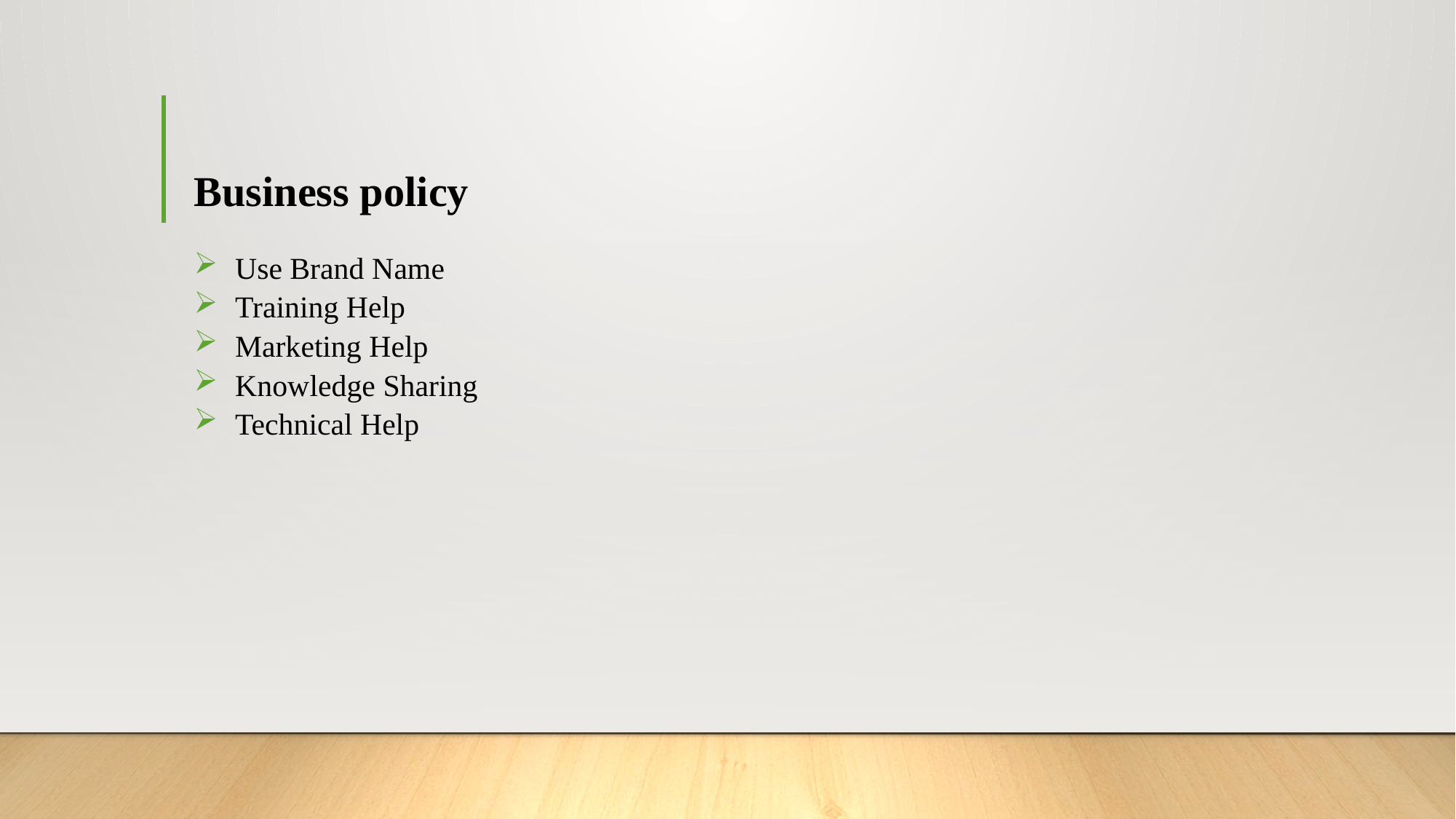

# Business policy
Use Brand Name
Training Help
Marketing Help
Knowledge Sharing
Technical Help